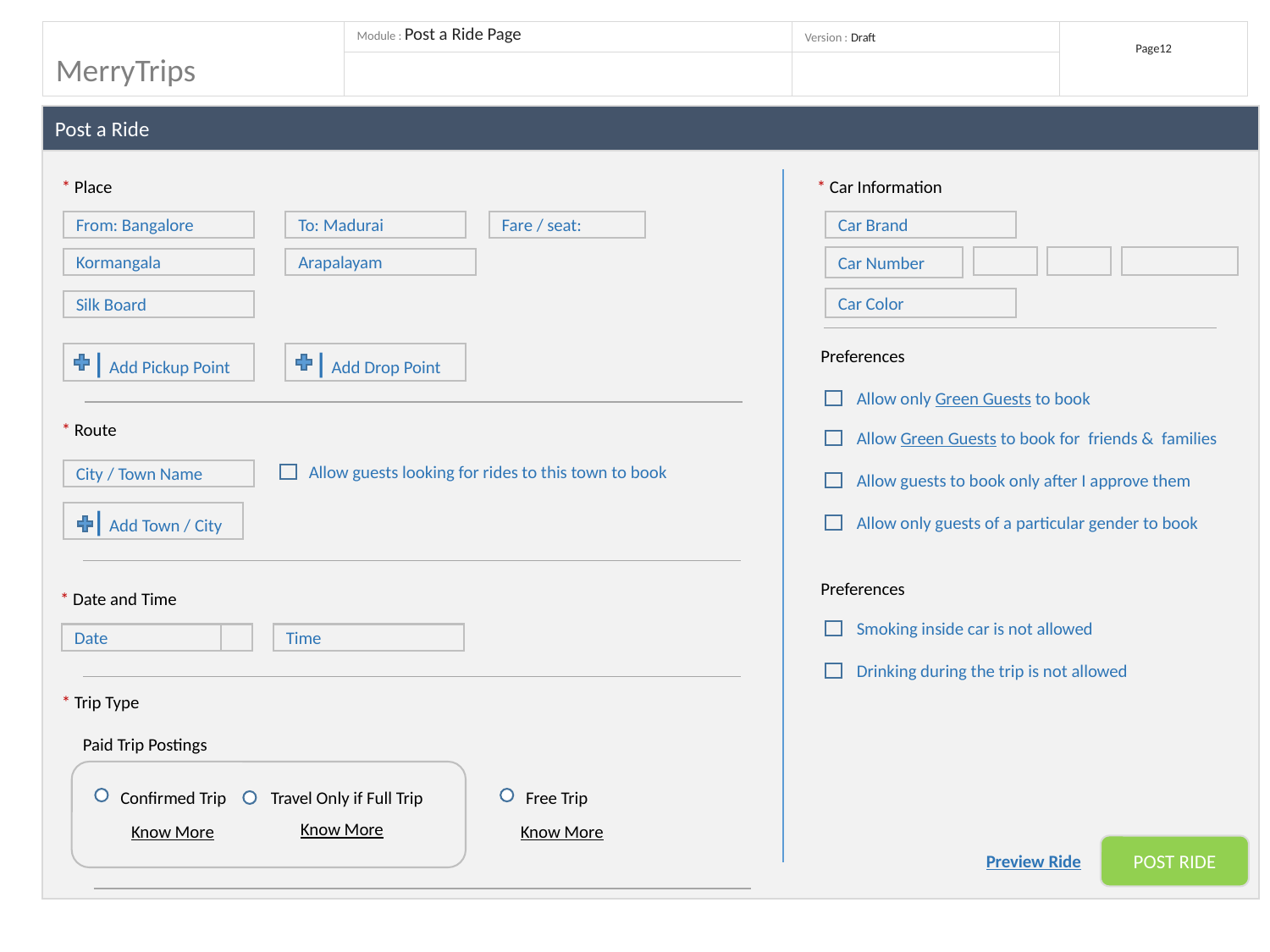

| MerryTrips | Module : Post a Ride Page | Version : Draft | Page12 |
| --- | --- | --- | --- |
|  |  |  |  |

Post a Ride
* Place
* Car Information
From: Bangalore
To: Madurai
Fare / seat:
Car Brand
Car Number

Kormangala
Arapalayam
Car Color
Silk Board
 Preferences
    | Add Pickup Point
    | Add Drop Point

  Allow only Green Guests to book

* Route
Allow guests looking for rides to this town to book
City / Town Name

    | Add Town / City

* Date and Time
Date

Time
* Trip Type
Paid Trip Postings

Confirmed Trip
Travel Only if Full Trip
Free Trip

Know More
Know More
Know More
  Allow Green Guests to book for  friends &  families

  Allow guests to book only after I approve them

  Allow only guests of a particular gender to book

 Preferences
  Smoking inside car is not allowed

  Drinking during the trip is not allowed

POST RIDE
Preview Ride